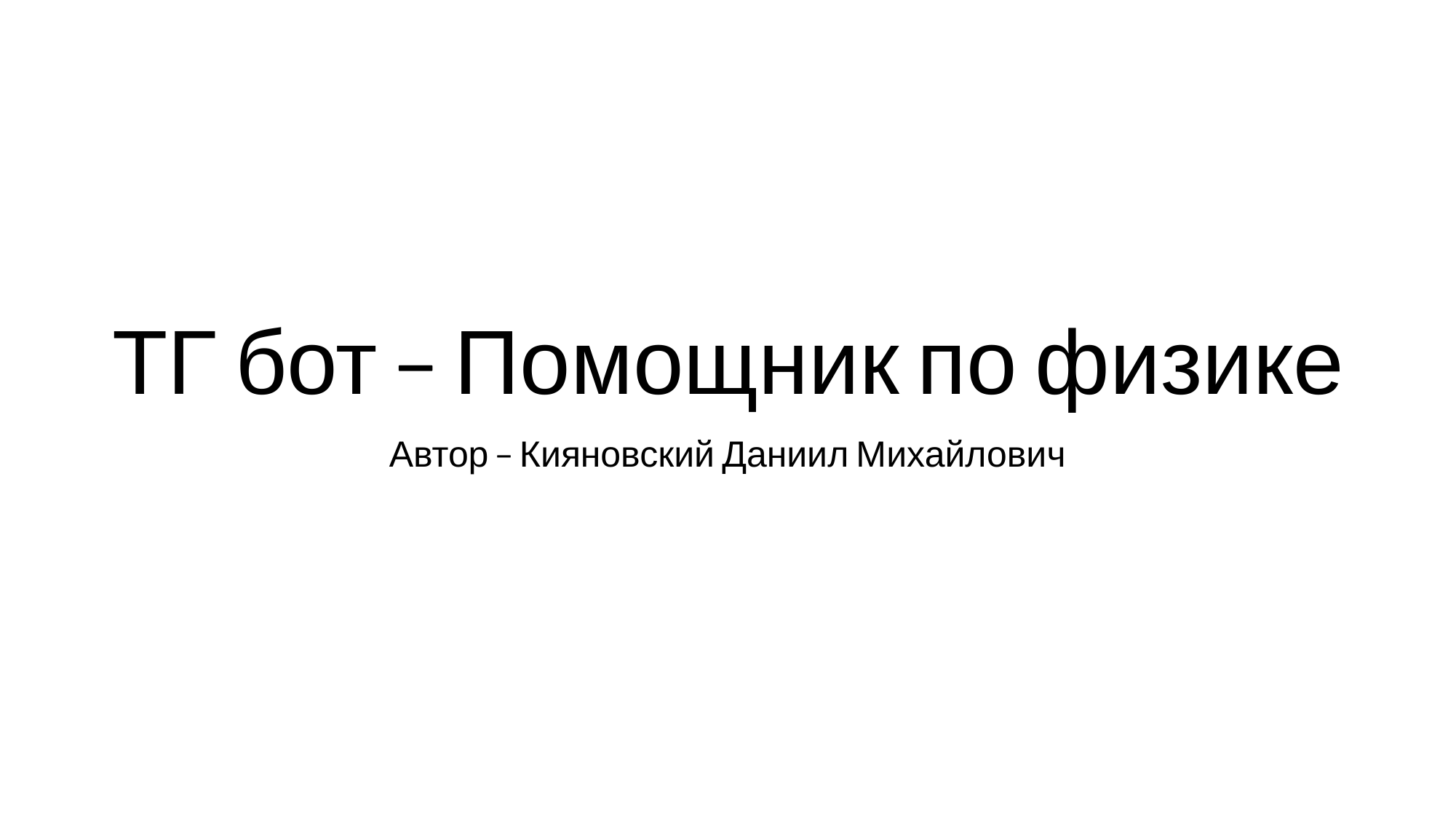

# ТГ бот – Помощник по физике
Автор – Кияновский Даниил Михайлович